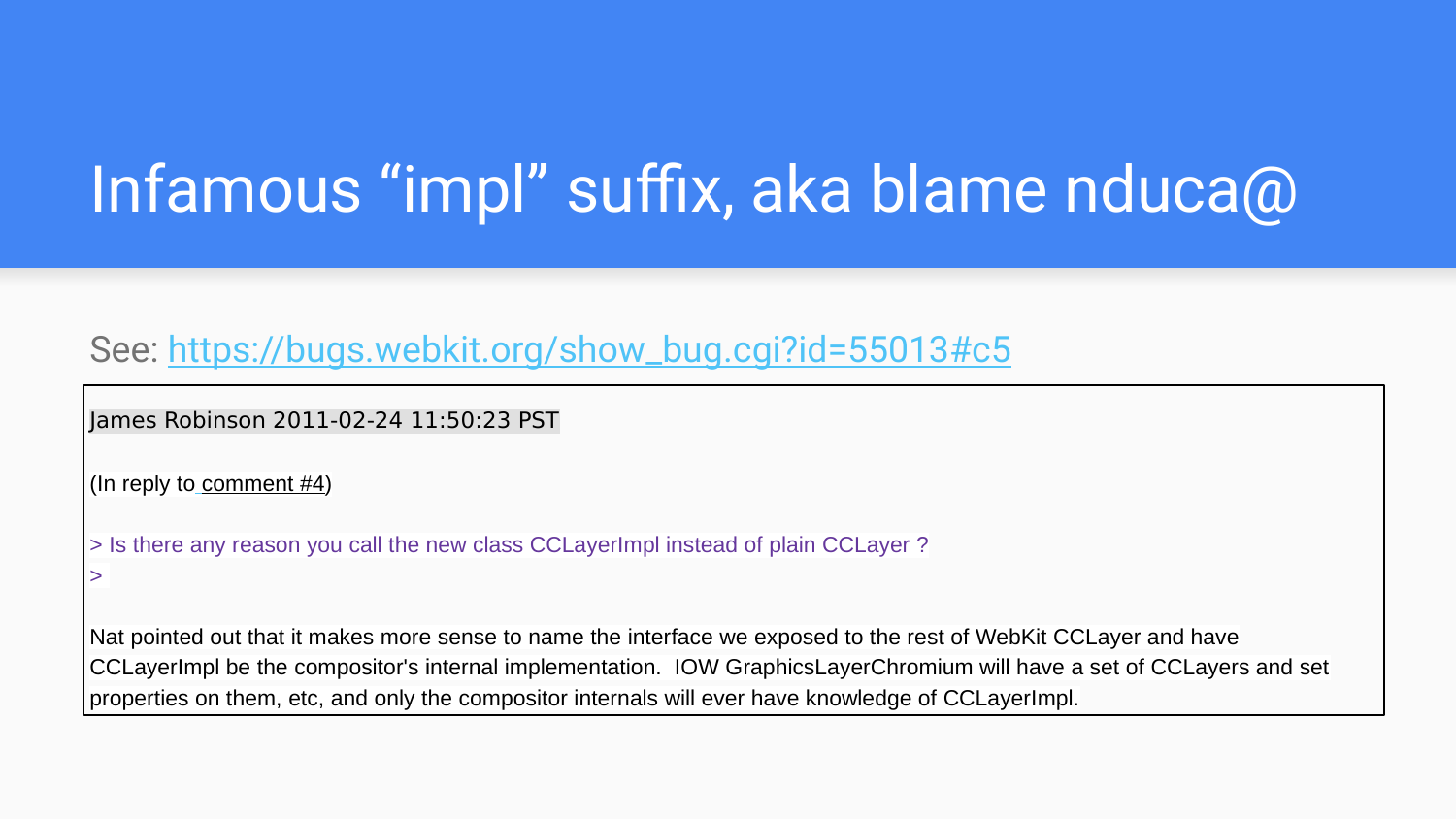

# Infamous “impl” suffix, aka blame nduca@
See: https://bugs.webkit.org/show_bug.cgi?id=55013#c5
James Robinson 2011-02-24 11:50:23 PST
(In reply to comment #4)
> Is there any reason you call the new class CCLayerImpl instead of plain CCLayer ?
>
Nat pointed out that it makes more sense to name the interface we exposed to the rest of WebKit CCLayer and have CCLayerImpl be the compositor's internal implementation.  IOW GraphicsLayerChromium will have a set of CCLayers and set properties on them, etc, and only the compositor internals will ever have knowledge of CCLayerImpl.